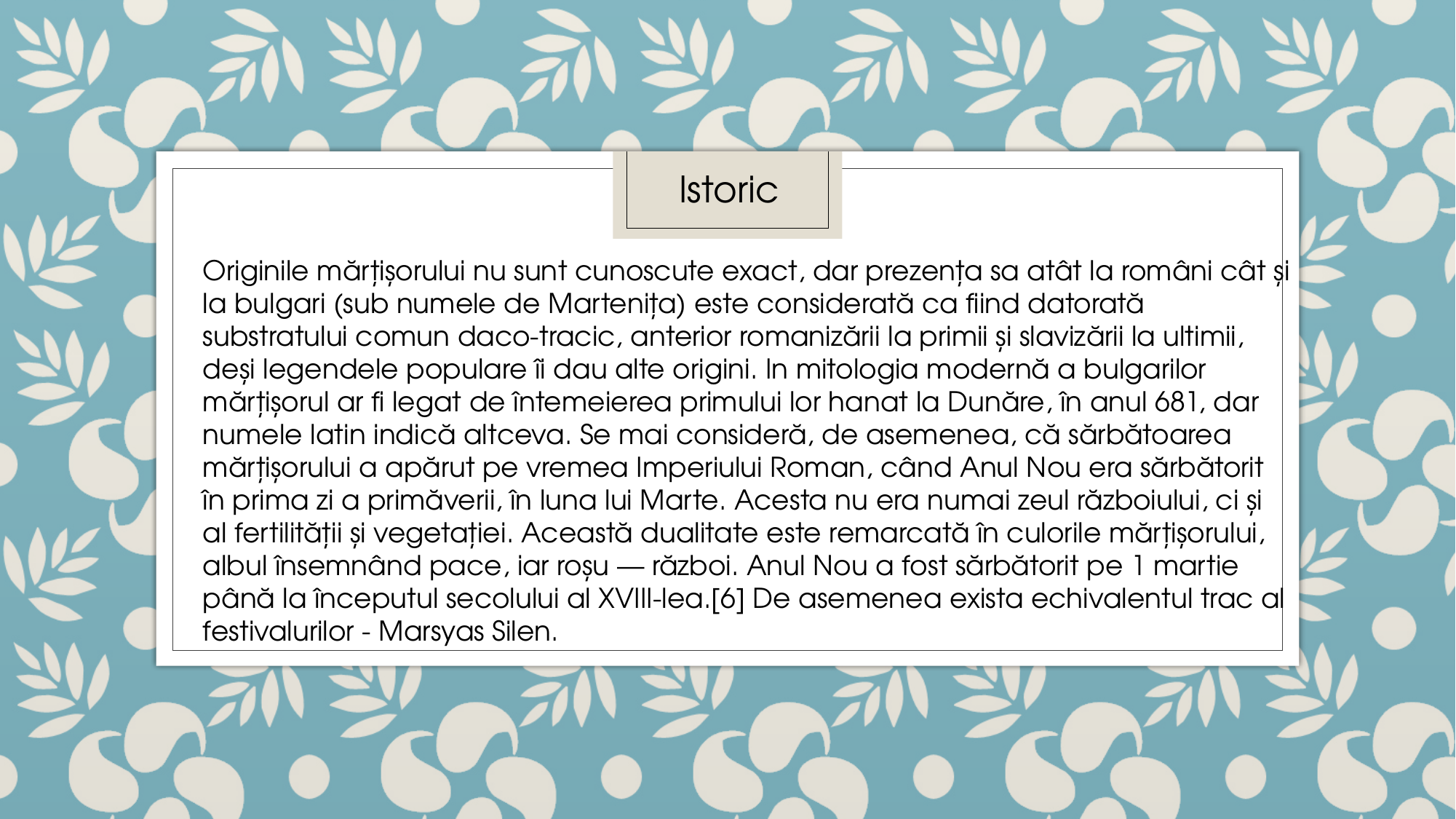

Istoric
Originile mărțișorului nu sunt cunoscute exact, dar prezența sa atât la români cât și la bulgari (sub numele de Martenița) este considerată ca fiind datorată substratului comun daco-tracic, anterior romanizării la primii și slavizării la ultimii, deși legendele populare îi dau alte origini. In mitologia modernă a bulgarilor mărțișorul ar fi legat de întemeierea primului lor hanat la Dunăre, în anul 681, dar numele latin indică altceva. Se mai consideră, de asemenea, că sărbătoarea mărțișorului a apărut pe vremea Imperiului Roman, când Anul Nou era sărbătorit în prima zi a primăverii, în luna lui Marte. Acesta nu era numai zeul războiului, ci și al fertilității și vegetației. Această dualitate este remarcată în culorile mărțișorului, albul însemnând pace, iar roșu — război. Anul Nou a fost sărbătorit pe 1 martie până la începutul secolului al XVIII-lea.[6] De asemenea exista echivalentul trac al festivalurilor - Marsyas Silen.